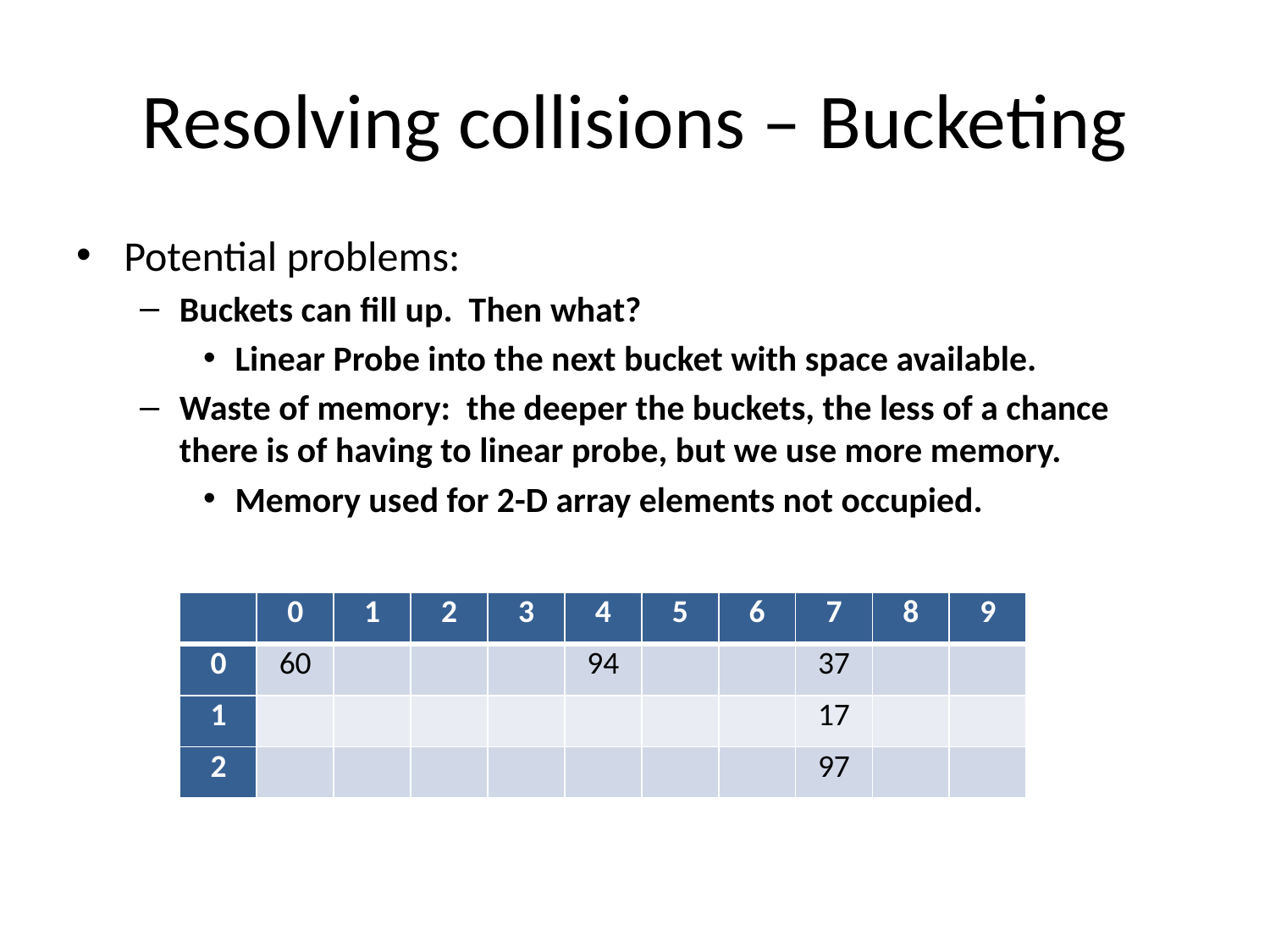

# Resolving collisions – Bucketing
Potential problems:
Buckets can fill up.  Then what?
Linear Probe into the next bucket with space available.
Waste of memory:  the deeper the buckets, the less of a chance there is of having to linear probe, but we use more memory.
Memory used for 2-D array elements not occupied.
|  | 0 | 1 | 2 | 3 | 4 | 5 | 6 | 7 | 8 | 9 |
| --- | --- | --- | --- | --- | --- | --- | --- | --- | --- | --- |
| 0 | 60 |  |  |  | 94 |  |  | 37 |  |  |
| 1 |  |  |  |  |  |  |  | 17 |  |  |
| 2 |  |  |  |  |  |  |  | 97 |  |  |